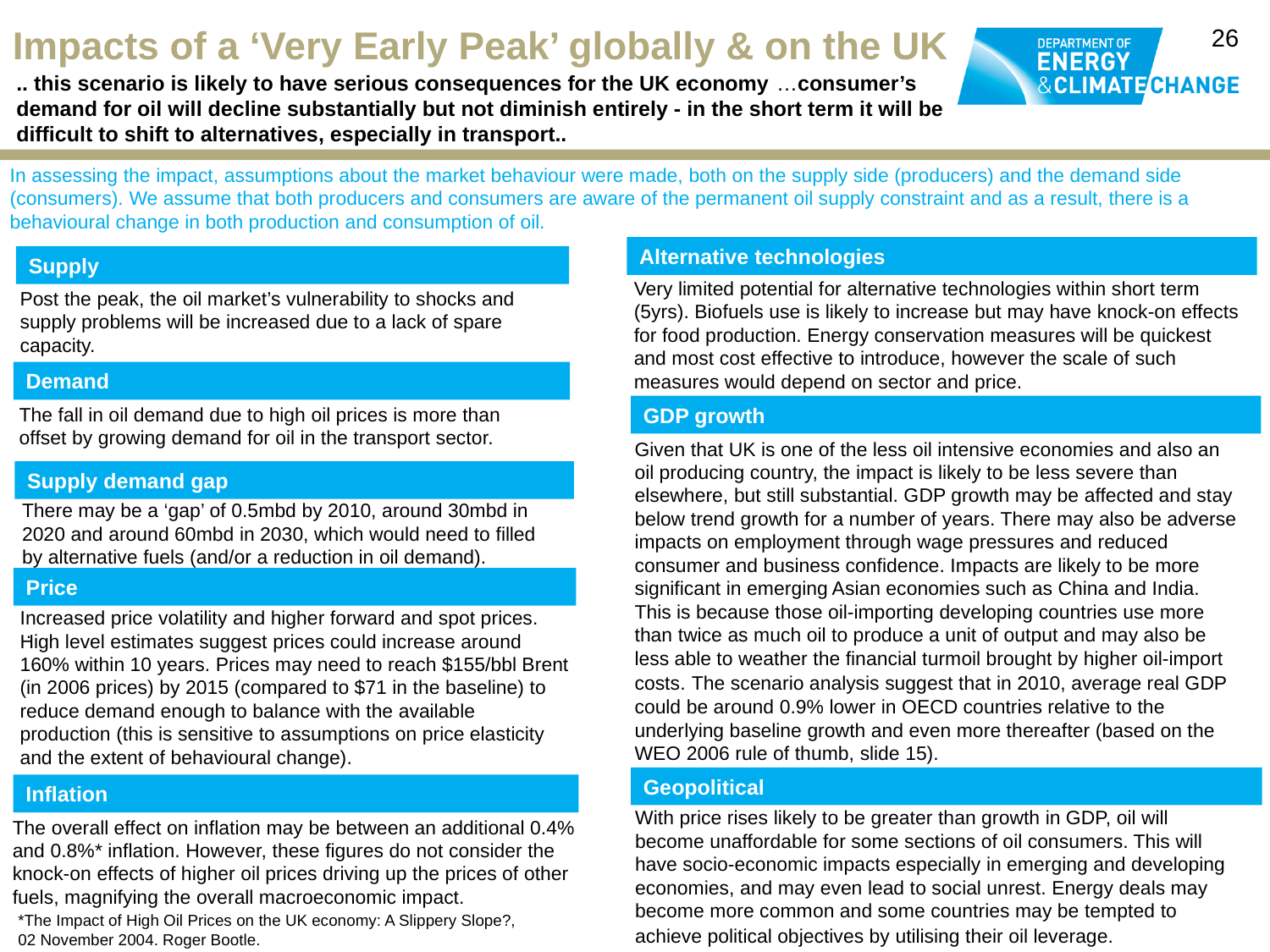

Impacts of a ‘Very Early Peak’ globally & on the UK
26
.. this scenario is likely to have serious consequences for the UK economy …consumer’s demand for oil will decline substantially but not diminish entirely - in the short term it will be difficult to shift to alternatives, especially in transport..

In assessing the impact, assumptions about the market behaviour were made, both on the supply side (producers) and the demand side (consumers). We assume that both producers and consumers are aware of the permanent oil supply constraint and as a result, there is a behavioural change in both production and consumption of oil.
Alternative technologies
Supply
Very limited potential for alternative technologies within short term (5yrs). Biofuels use is likely to increase but may have knock-on effects for food production. Energy conservation measures will be quickest and most cost effective to introduce, however the scale of such measures would depend on sector and price.
Post the peak, the oil market’s vulnerability to shocks and supply problems will be increased due to a lack of spare capacity.
Demand
GDP growth
The fall in oil demand due to high oil prices is more than offset by growing demand for oil in the transport sector.
Given that UK is one of the less oil intensive economies and also an oil producing country, the impact is likely to be less severe than elsewhere, but still substantial. GDP growth may be affected and stay below trend growth for a number of years. There may also be adverse impacts on employment through wage pressures and reduced consumer and business confidence. Impacts are likely to be more significant in emerging Asian economies such as China and India. This is because those oil-importing developing countries use more than twice as much oil to produce a unit of output and may also be less able to weather the financial turmoil brought by higher oil-import costs. The scenario analysis suggest that in 2010, average real GDP could be around 0.9% lower in OECD countries relative to the underlying baseline growth and even more thereafter (based on the WEO 2006 rule of thumb, slide 15).
Supply demand gap
There may be a ‘gap’ of 0.5mbd by 2010, around 30mbd in 2020 and around 60mbd in 2030, which would need to filled by alternative fuels (and/or a reduction in oil demand).
Price
Increased price volatility and higher forward and spot prices. High level estimates suggest prices could increase around 160% within 10 years. Prices may need to reach $155/bbl Brent (in 2006 prices) by 2015 (compared to $71 in the baseline) to reduce demand enough to balance with the available production (this is sensitive to assumptions on price elasticity and the extent of behavioural change).
.
Geopolitical
Inflation
With price rises likely to be greater than growth in GDP, oil will become unaffordable for some sections of oil consumers. This will have socio-economic impacts especially in emerging and developing economies, and may even lead to social unrest. Energy deals may become more common and some countries may be tempted to achieve political objectives by utilising their oil leverage.
The overall effect on inflation may be between an additional 0.4% and 0.8%* inflation. However, these figures do not consider the knock-on effects of higher oil prices driving up the prices of other fuels, magnifying the overall macroeconomic impact.
*The Impact of High Oil Prices on the UK economy: A Slippery Slope?, 02 November 2004. Roger Bootle.